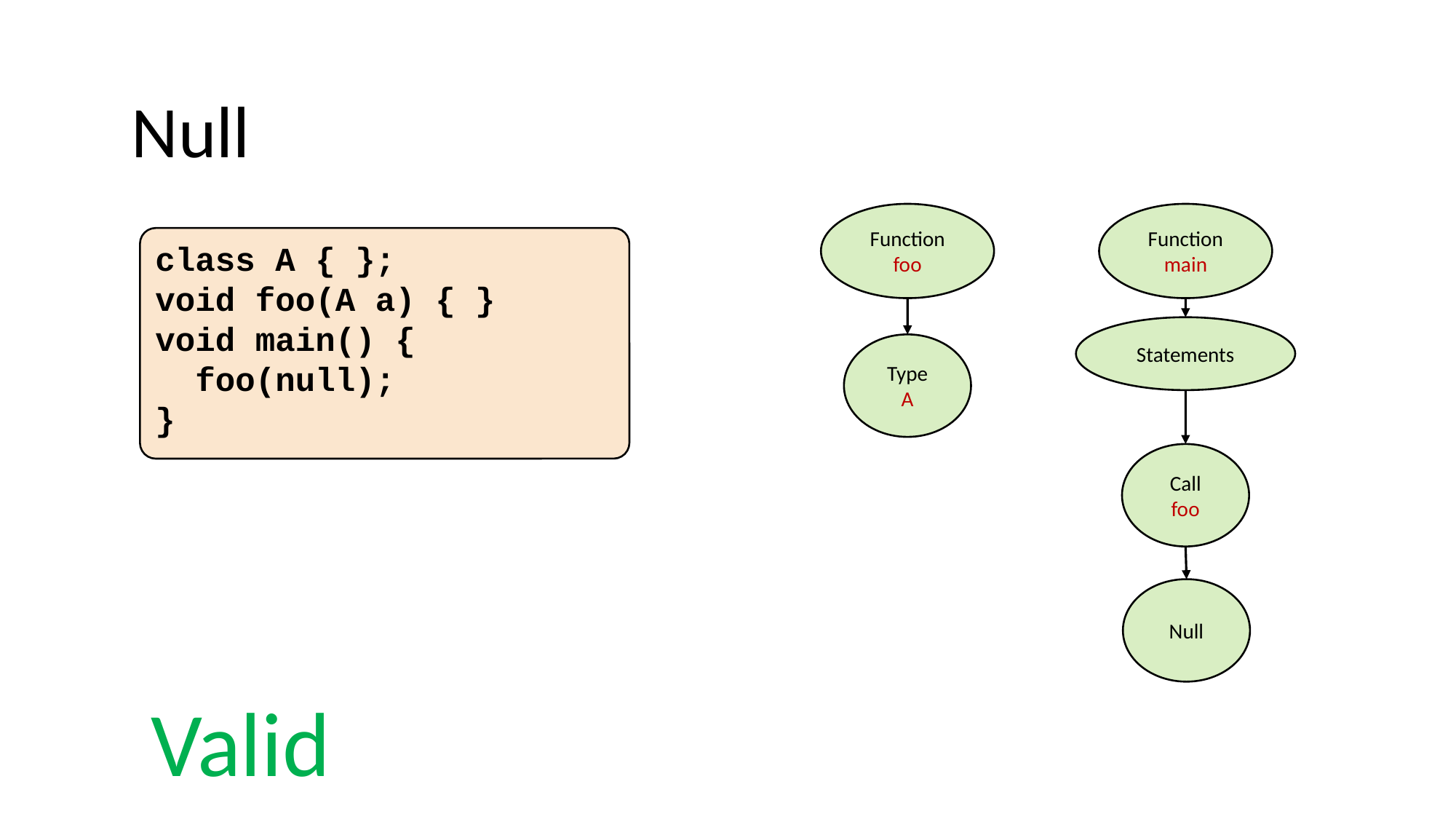

Null
Function
foo
Function
main
class A { };
void foo(A a) { }
void main() {
  foo(null);
}
Statements
Type
A
Call
foo
Null
Valid